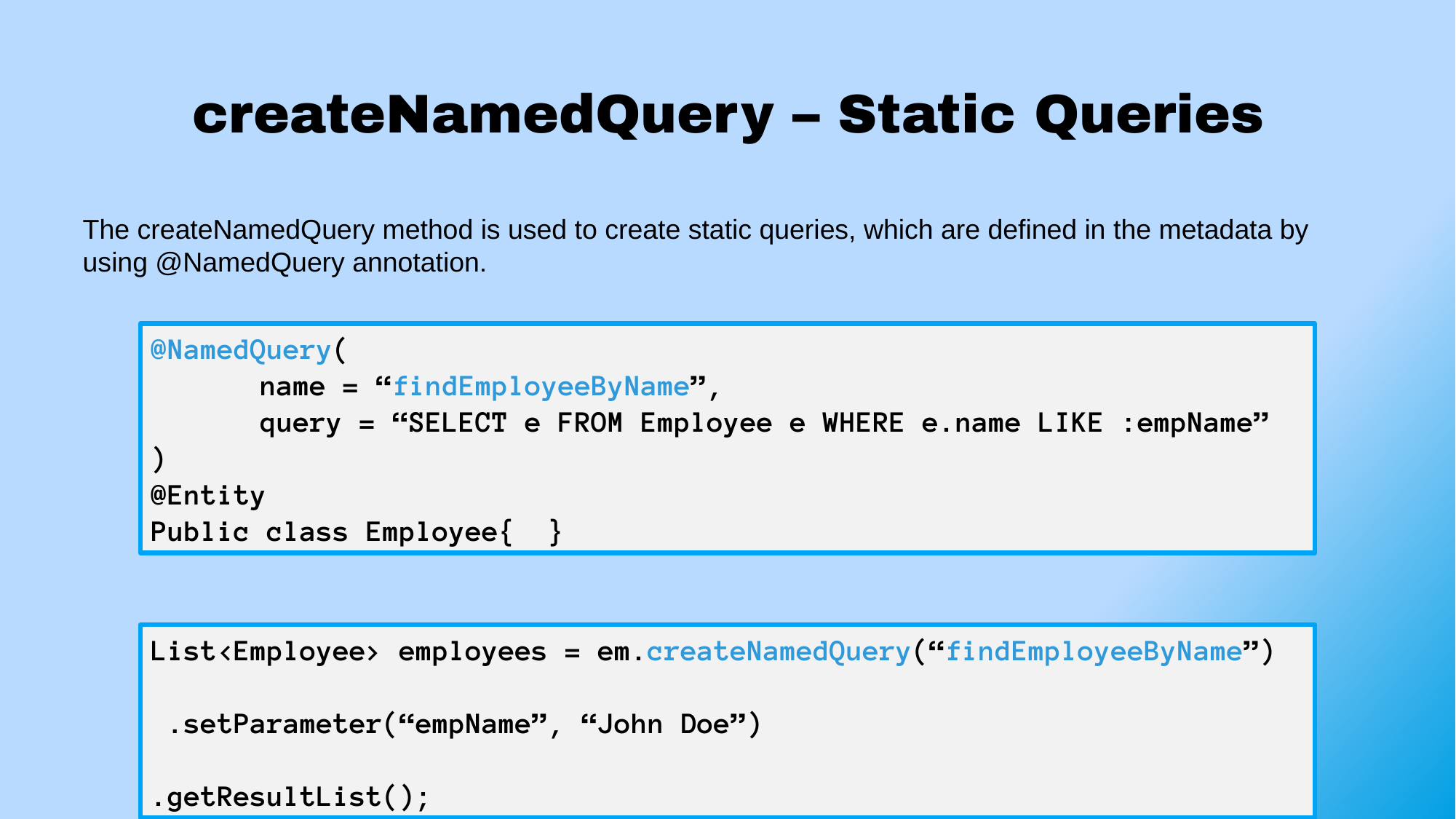

# createNamedQuery – Static Queries
The createNamedQuery method is used to create static queries, which are defined in the metadata by using @NamedQuery annotation.
@NamedQuery(
	name = “findEmployeeByName”,
	query = “SELECT e FROM Employee e WHERE e.name LIKE :empName”
)
@Entity
Public class Employee{  }
List<Employee> employees = em.createNamedQuery(“findEmployeeByName”)
									 .setParameter(“empName”, “John Doe”)
										.getResultList();